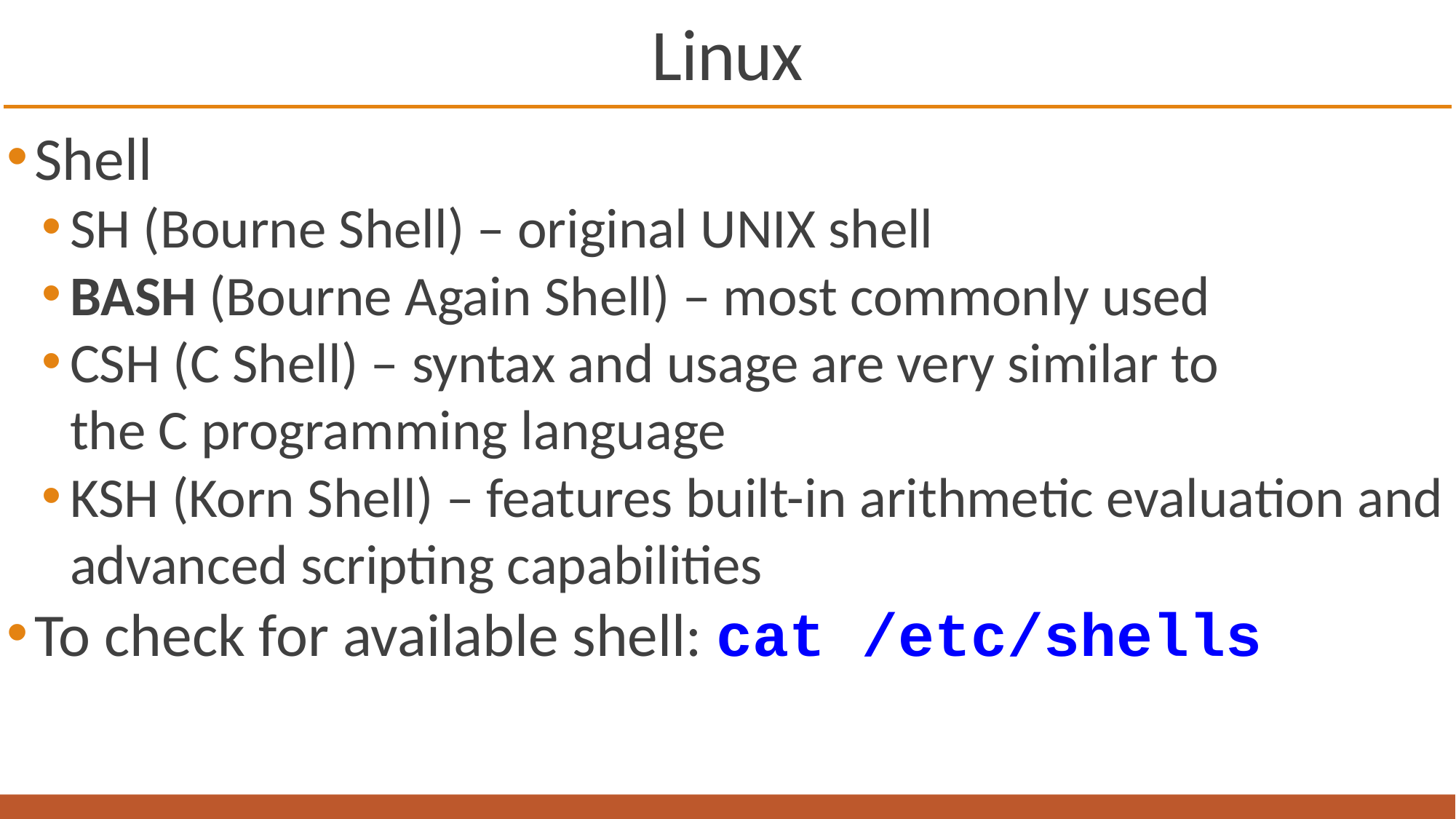

# Linux
Shell
SH (Bourne Shell) – original UNIX shell
BASH (Bourne Again Shell) – most commonly used
CSH (C Shell) – syntax and usage are very similar to
the C programming language
KSH (Korn Shell) – features built-in arithmetic evaluation and advanced scripting capabilities
To check for available shell: cat /etc/shells